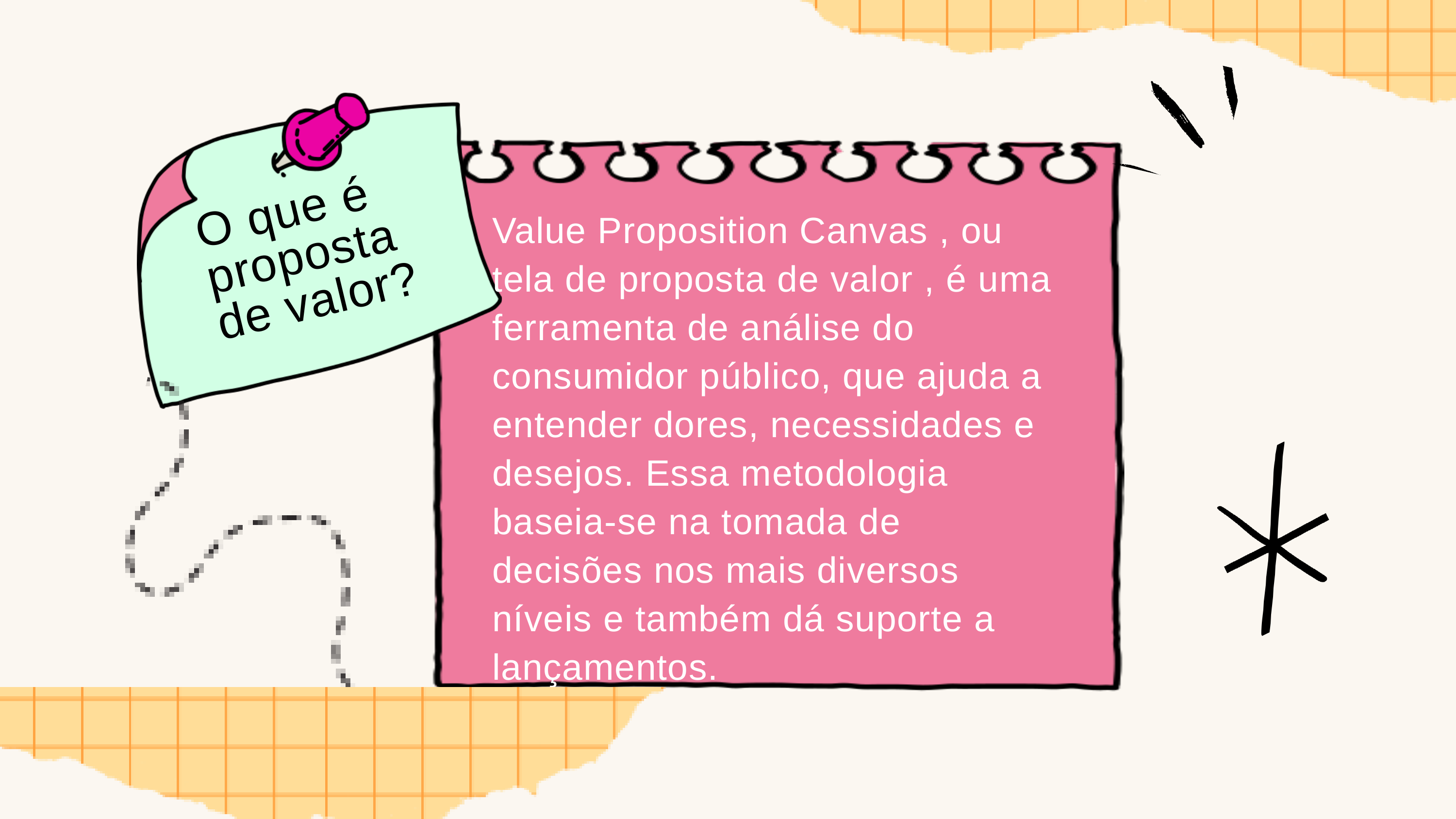

O que é proposta de valor?
Value Proposition Canvas , ou tela de proposta de valor , é uma ferramenta de análise do consumidor público, que ajuda a entender dores, necessidades e desejos. Essa metodologia baseia-se na tomada de decisões nos mais diversos níveis e também dá suporte a lançamentos.